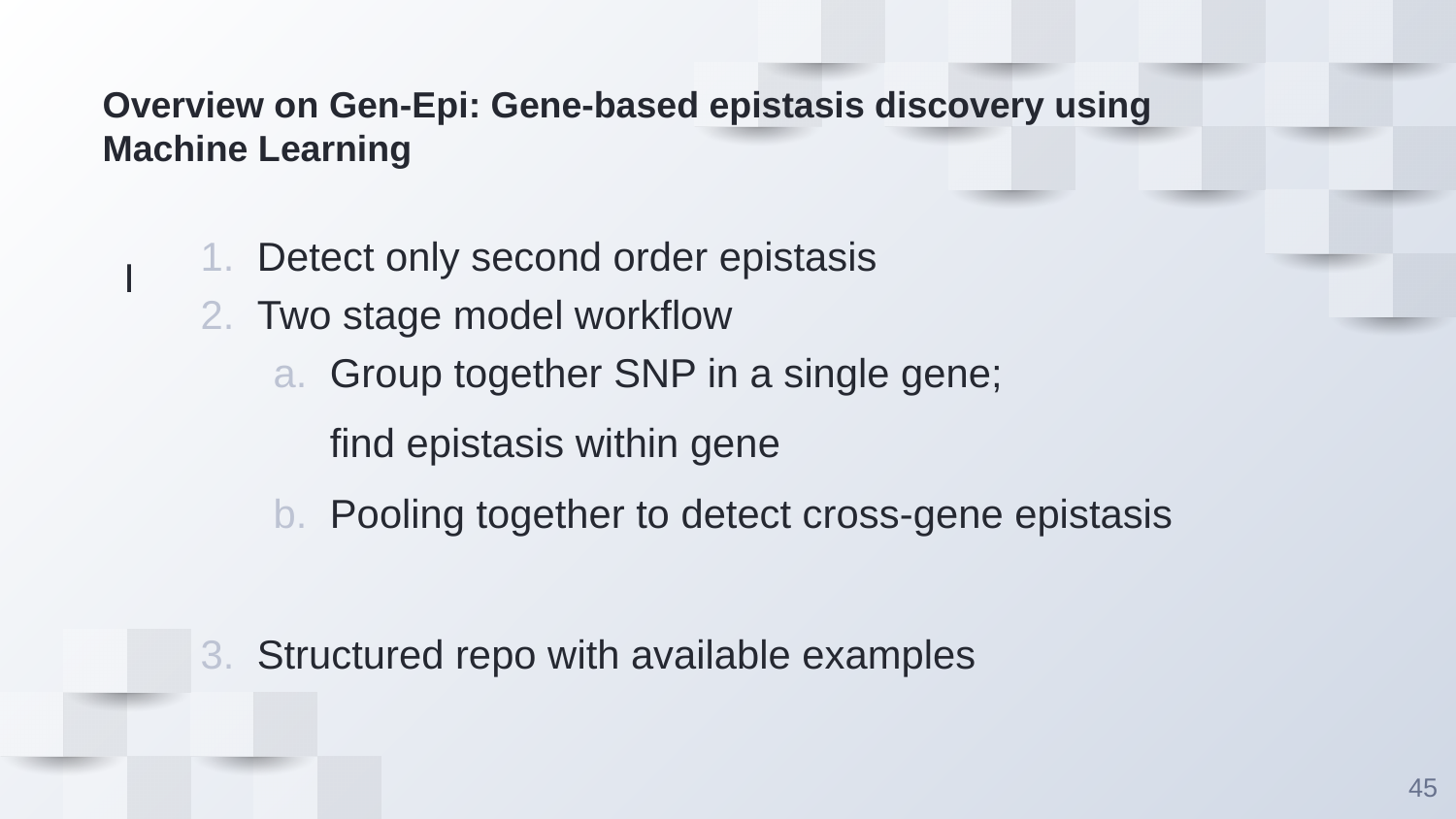

# Overview on Gen-Epi: Gene-based epistasis discovery using Machine Learning

Detect only second order epistasis
Two stage model workflow
Group together SNP in a single gene;
find epistasis within gene
Pooling together to detect cross-gene epistasis

Structured repo with available examples

I
45